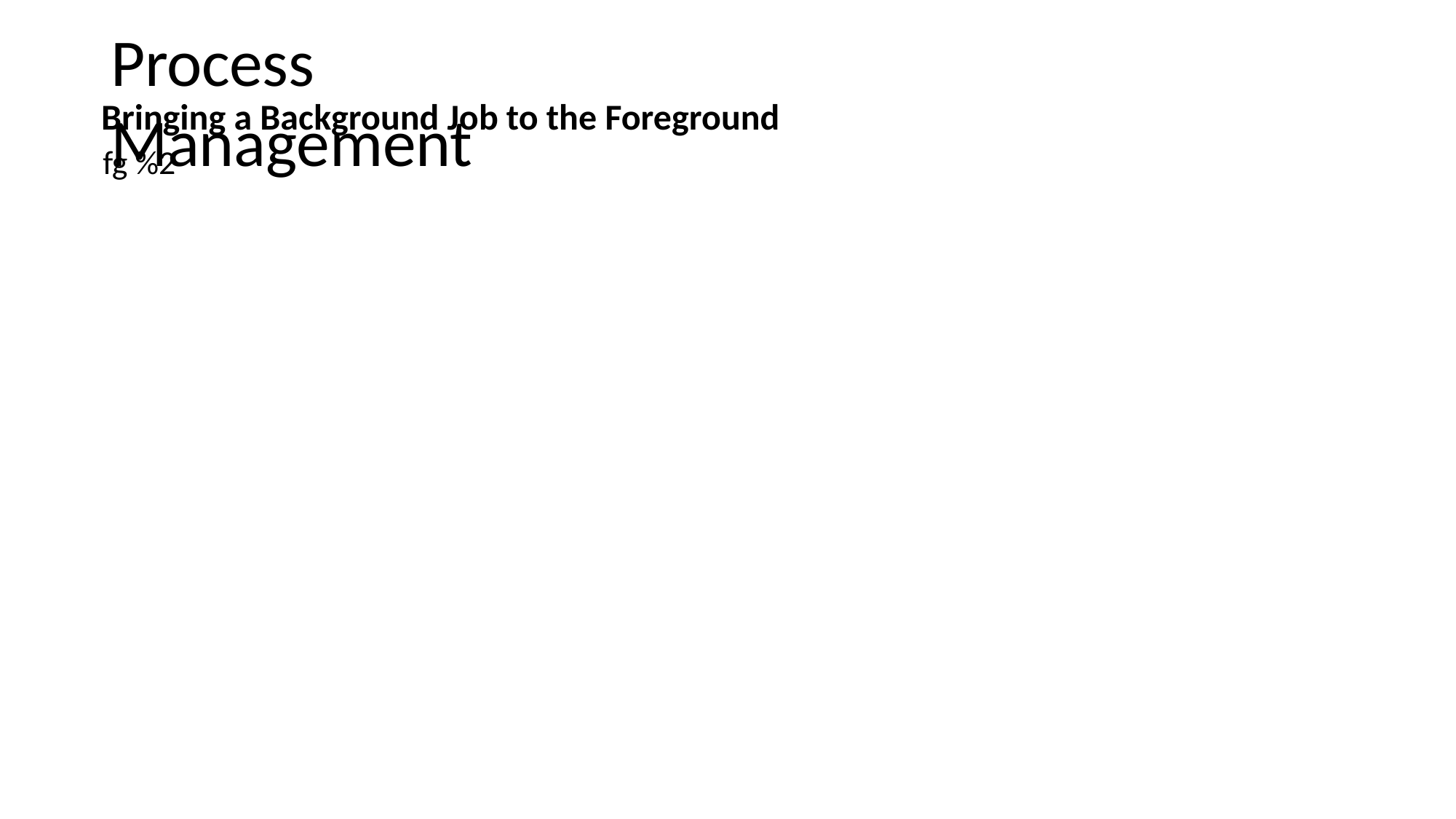

# Process Management
Bringing a Background Job to the Foreground
fg %2